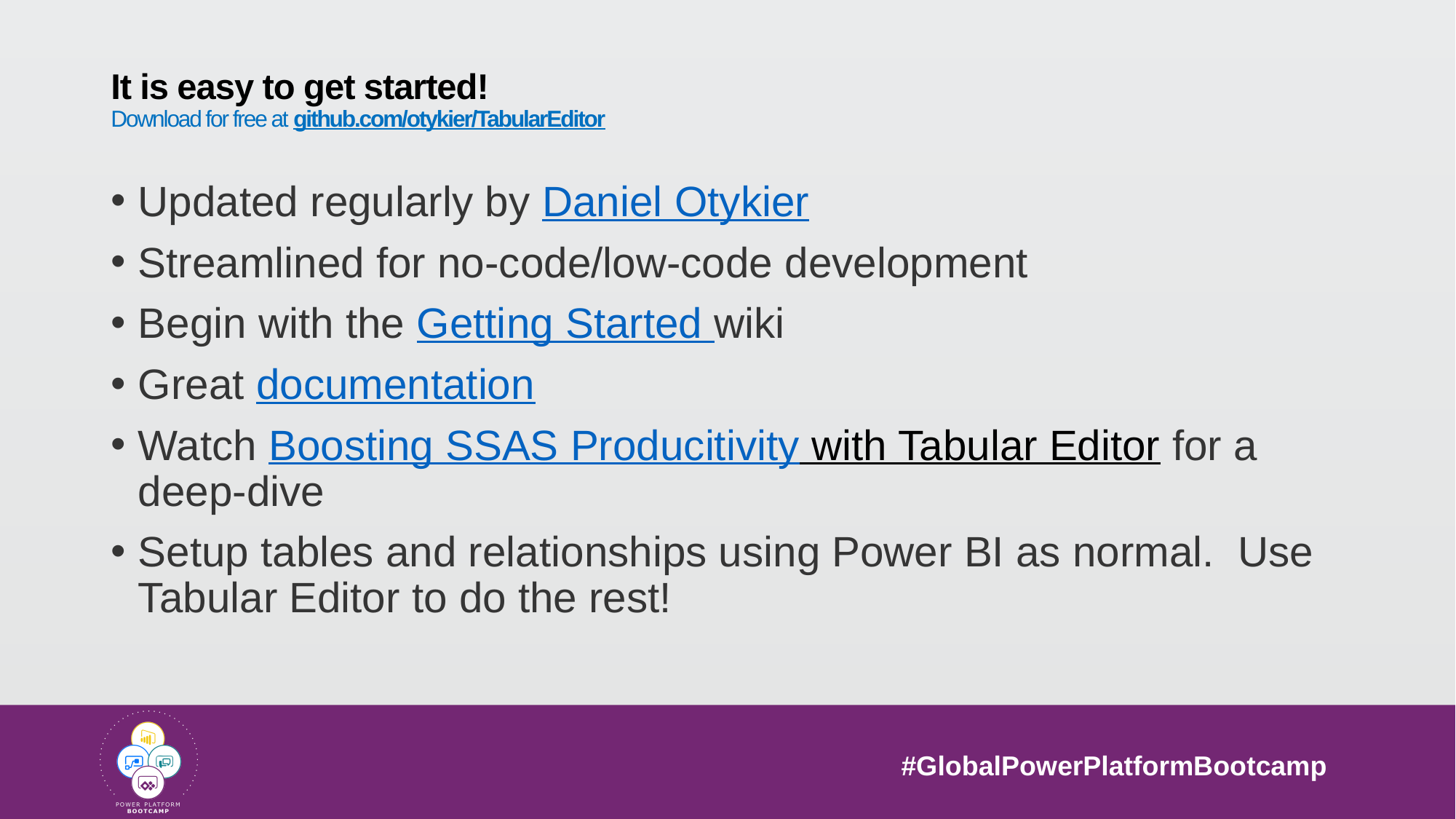

# It is easy to get started! Download for free at github.com/otykier/TabularEditor
Updated regularly by Daniel Otykier
Streamlined for no-code/low-code development
Begin with the Getting Started wiki
Great documentation
Watch Boosting SSAS Producitivity with Tabular Editor for a deep-dive
Setup tables and relationships using Power BI as normal.  Use Tabular Editor to do the rest!